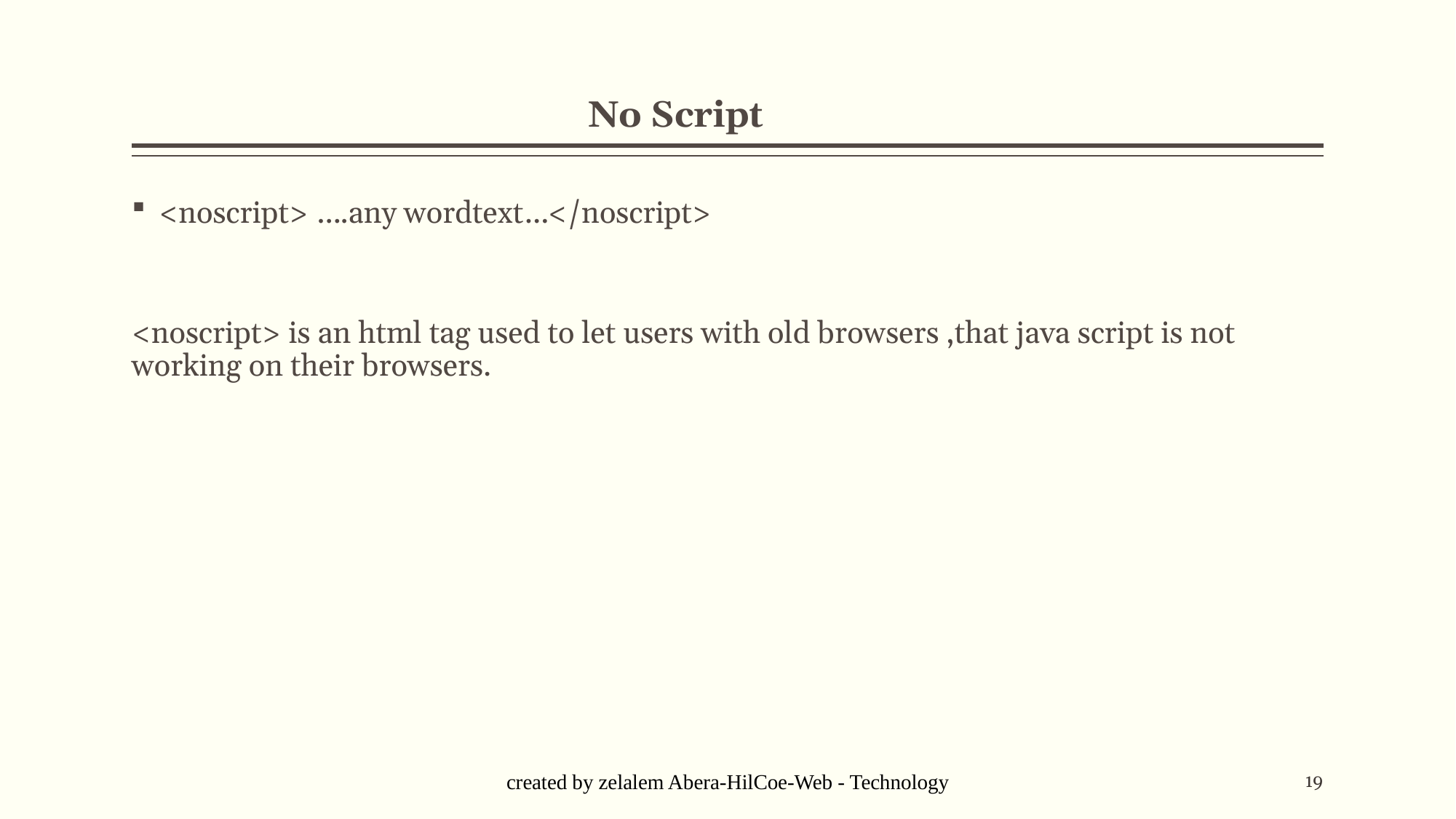

# No Script
<noscript> ….any wordtext…</noscript>

<noscript> is an html tag used to let users with old browsers ,that java script is not working on their browsers.
created by zelalem Abera-HilCoe-Web - Technology
19